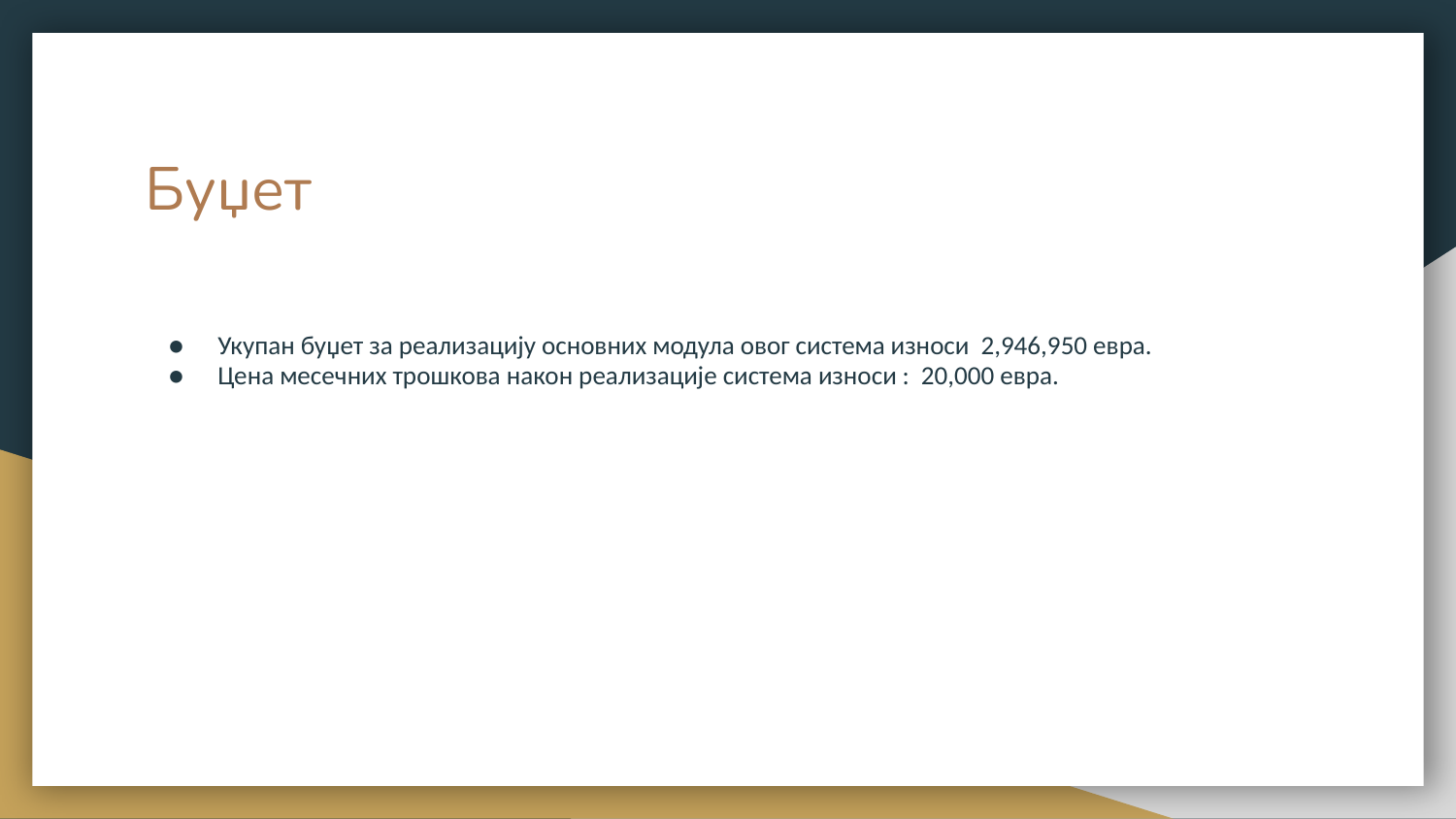

# Буџет
Укупан буџет за реализацију основних модула овог система износи  2,946,950 евра.
Цена месечних трошкова након реализације система износи :  20,000 евра.